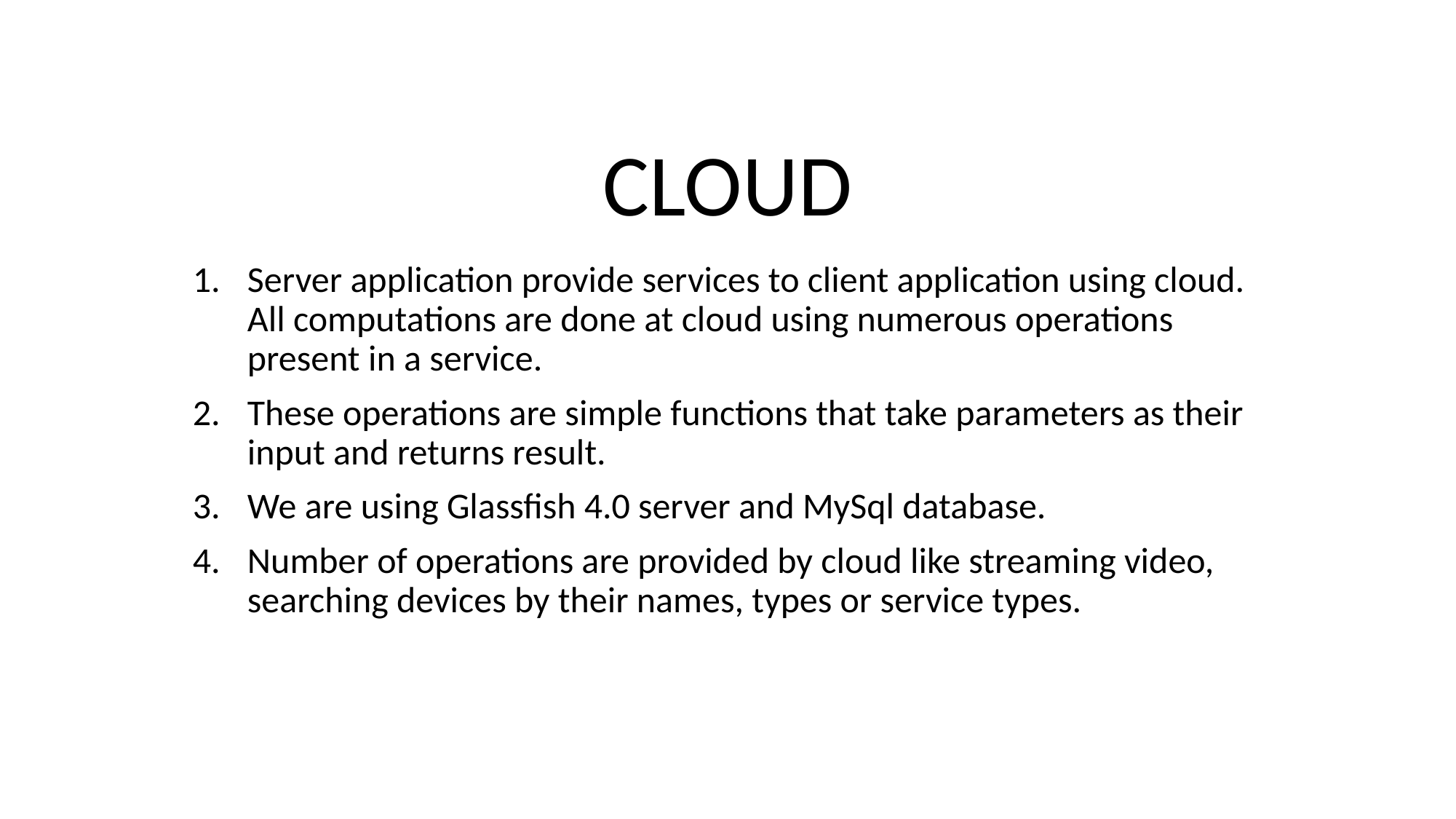

# CLOUD
Server application provide services to client application using cloud. All computations are done at cloud using numerous operations present in a service.
These operations are simple functions that take parameters as their input and returns result.
We are using Glassfish 4.0 server and MySql database.
Number of operations are provided by cloud like streaming video, searching devices by their names, types or service types.